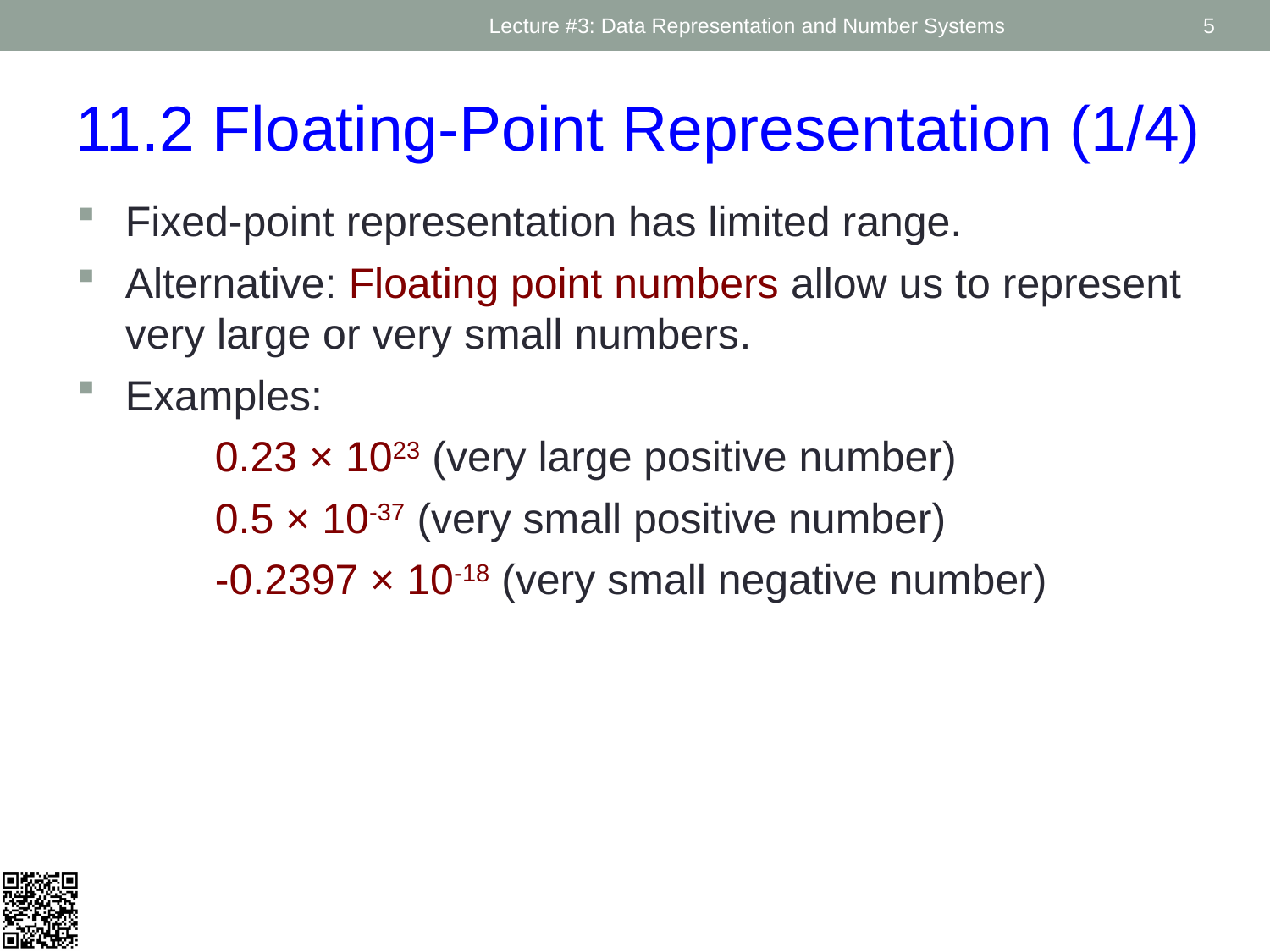

Lecture #3: Data Representation and Number Systems
5
11.2 Floating-Point Representation (1/4)
Fixed-point representation has limited range.
Alternative: Floating point numbers allow us to represent very large or very small numbers.
Examples:
	 0.23 × 1023 (very large positive number)
	 0.5 × 10-37 (very small positive number)
	 -0.2397 × 10-18 (very small negative number)